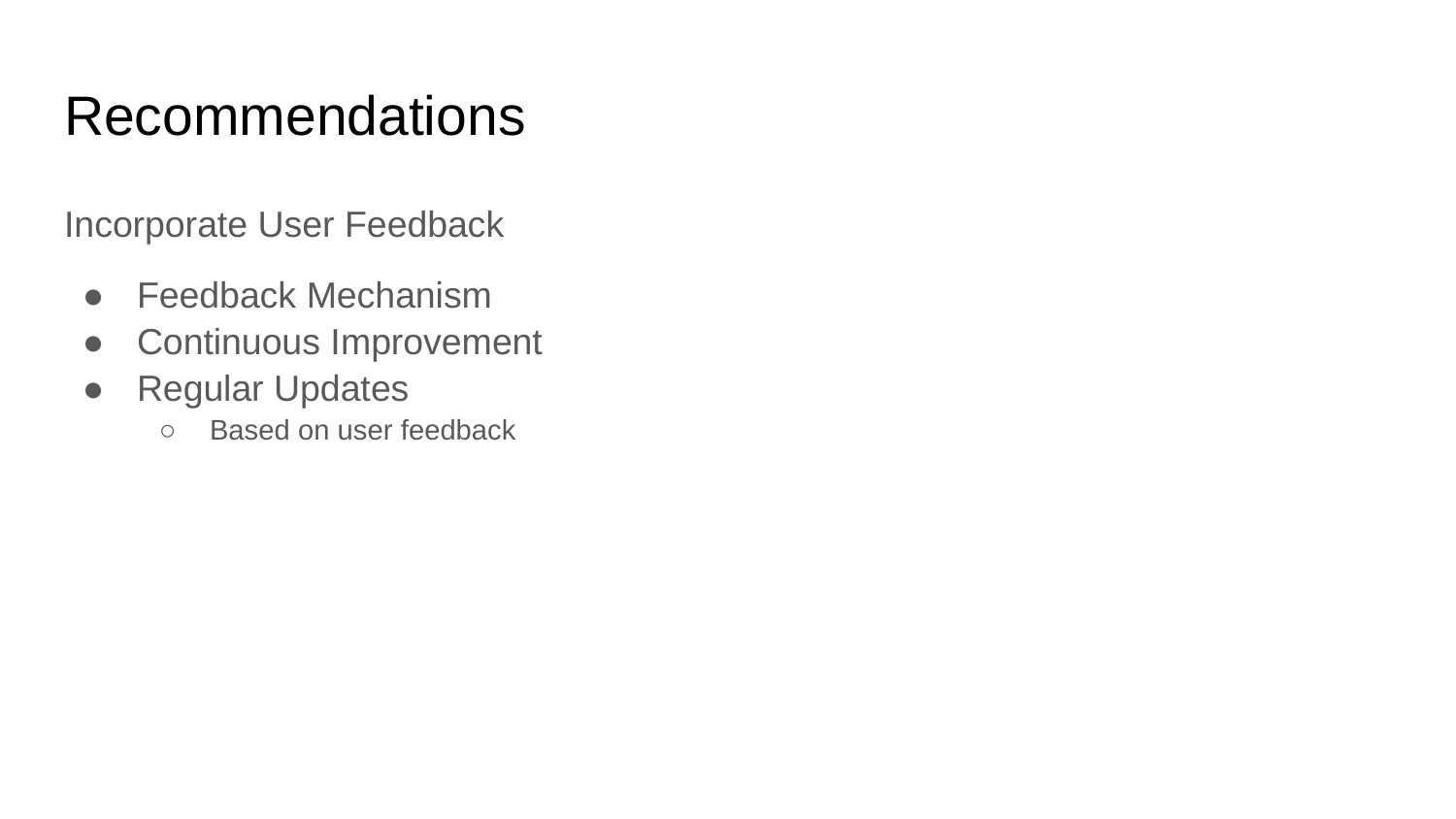

# Recommendations
Incorporate User Feedback
Feedback Mechanism
Continuous Improvement
Regular Updates
Based on user feedback